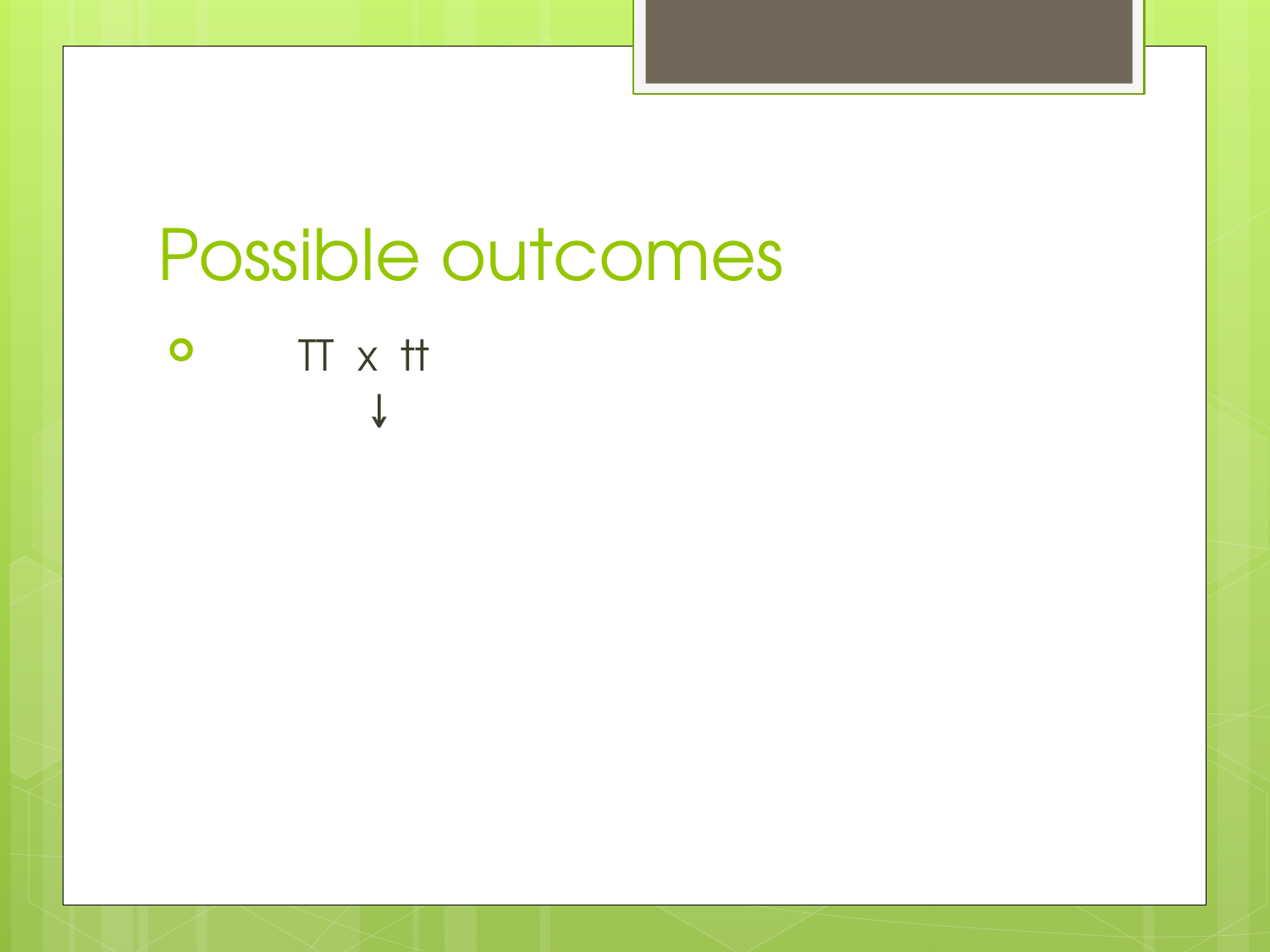

# Possible outcomes
        TT  x  tt
              ↓